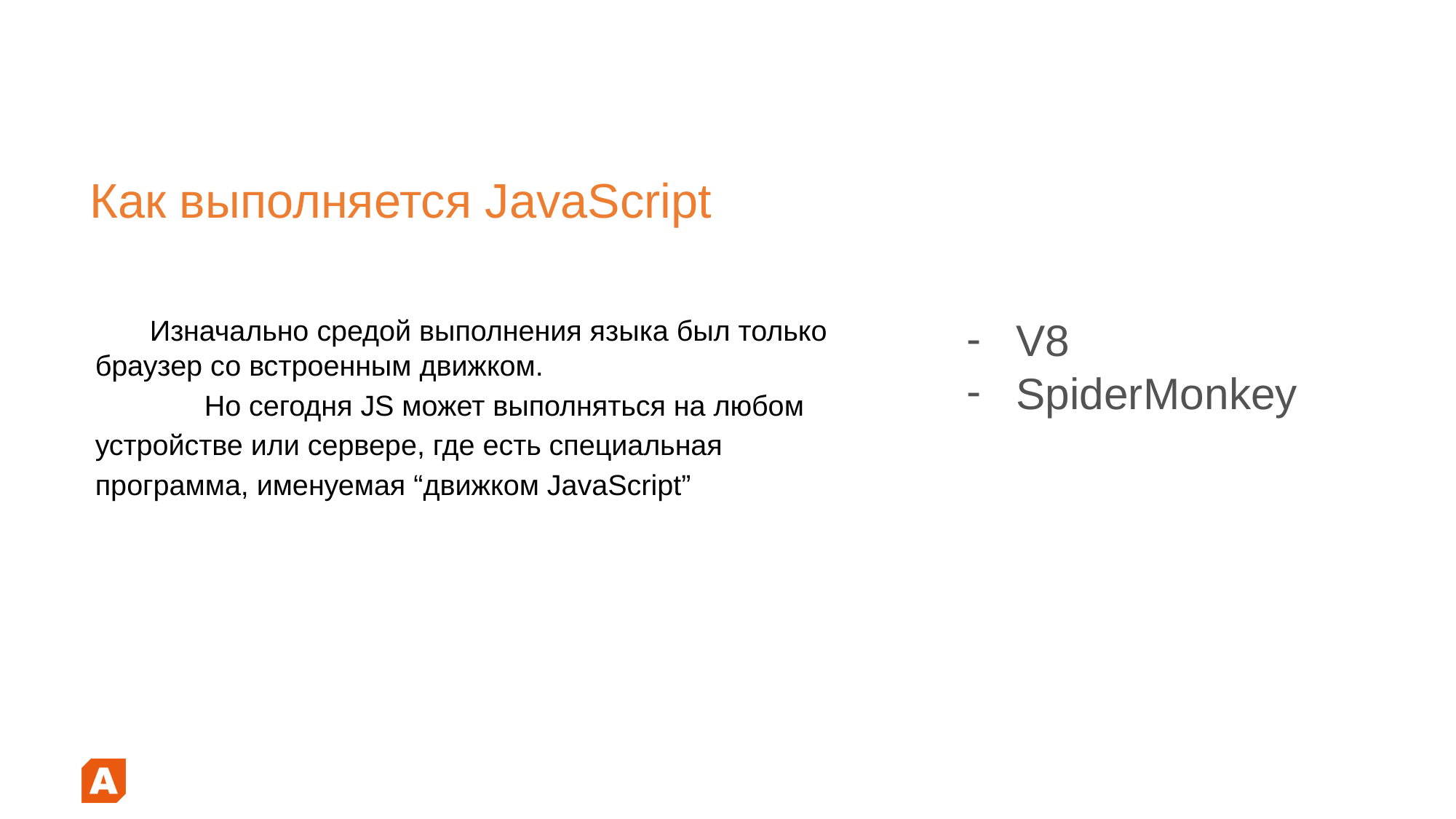

# Как выполняется JavaScript
Изначально средой выполнения языка был только браузер со встроенным движком.
	Но сегодня JS может выполняться на любом устройстве или сервере, где есть специальная программа, именуемая “движком JavaScript”
V8
SpiderMonkey